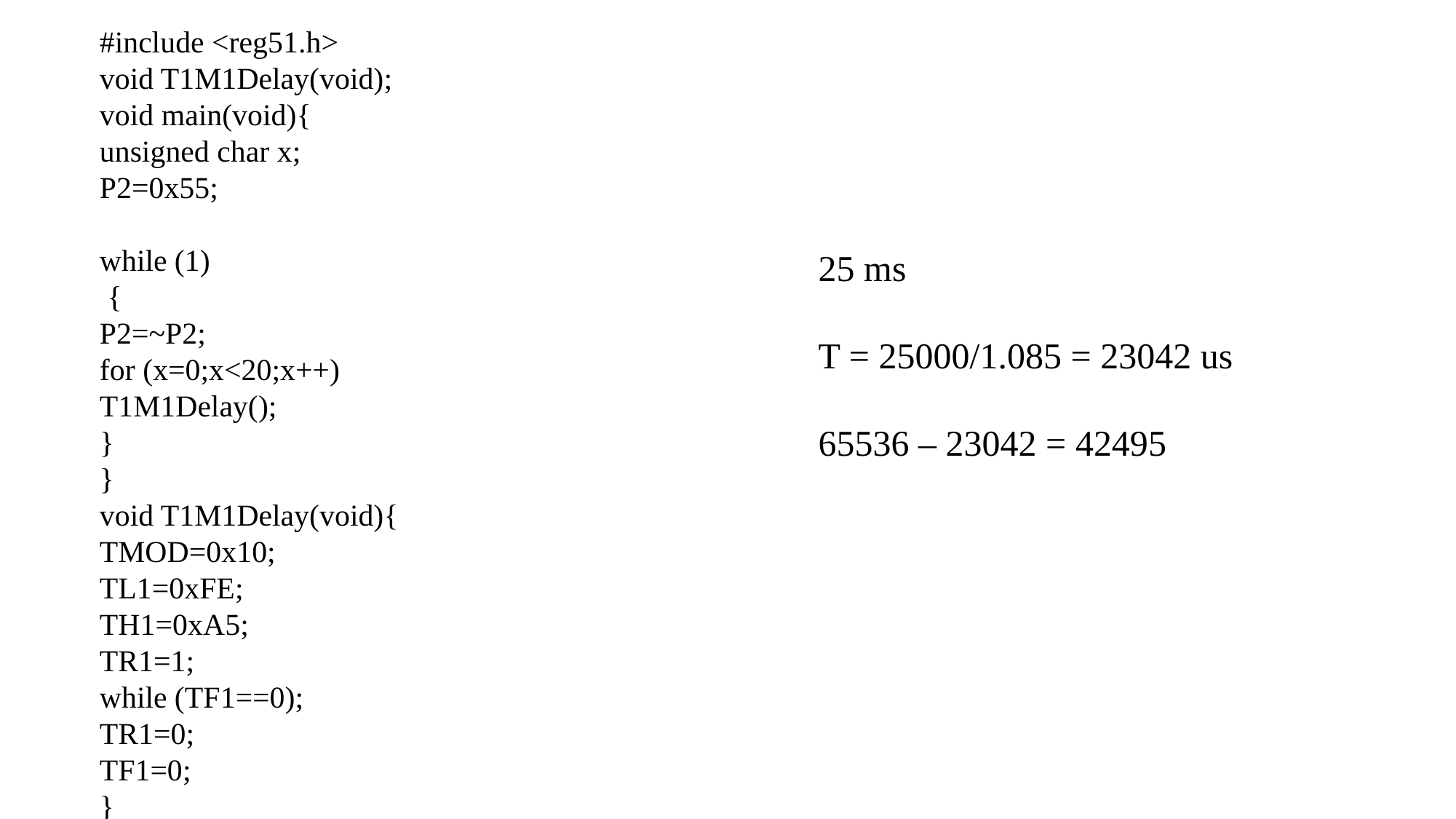

#include <reg51.h>
void T1M1Delay(void);
void main(void){
unsigned char x;
P2=0x55;

while (1)
 {
P2=~P2;
for (x=0;x<20;x++)
T1M1Delay();
}
}
void T1M1Delay(void){
TMOD=0x10;
TL1=0xFE;
TH1=0xA5;
TR1=1;
while (TF1==0);
TR1=0;
TF1=0;
}
25 ms

T = 25000/1.085 = 23042 us

65536 – 23042 = 42495